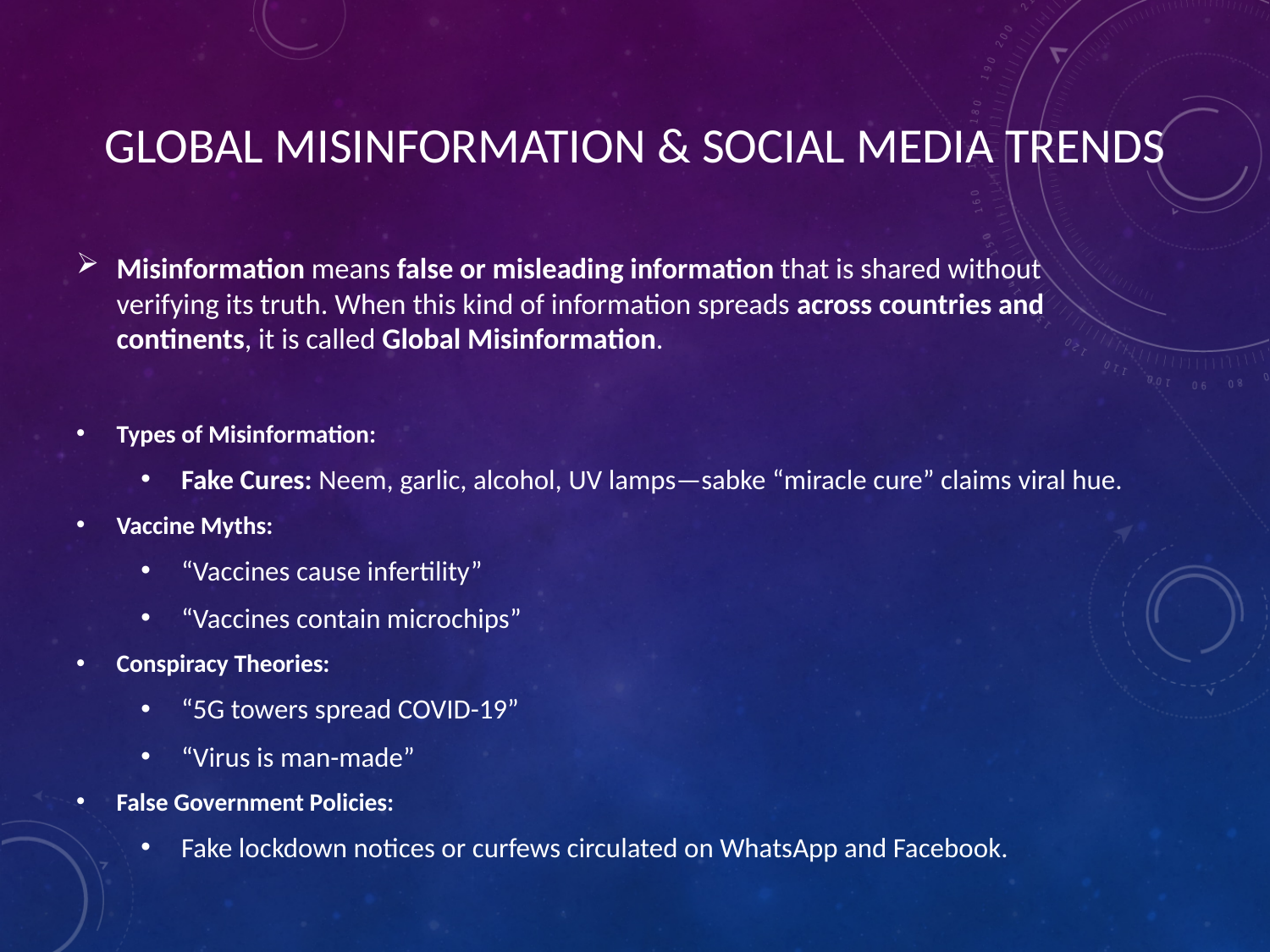

# Global Misinformation & Social Media Trends
Misinformation means false or misleading information that is shared without verifying its truth. When this kind of information spreads across countries and continents, it is called Global Misinformation.

Types of Misinformation:
Fake Cures: Neem, garlic, alcohol, UV lamps—sabke “miracle cure” claims viral hue.
Vaccine Myths:
“Vaccines cause infertility”
“Vaccines contain microchips”
Conspiracy Theories:
“5G towers spread COVID-19”
“Virus is man-made”
False Government Policies:
Fake lockdown notices or curfews circulated on WhatsApp and Facebook.